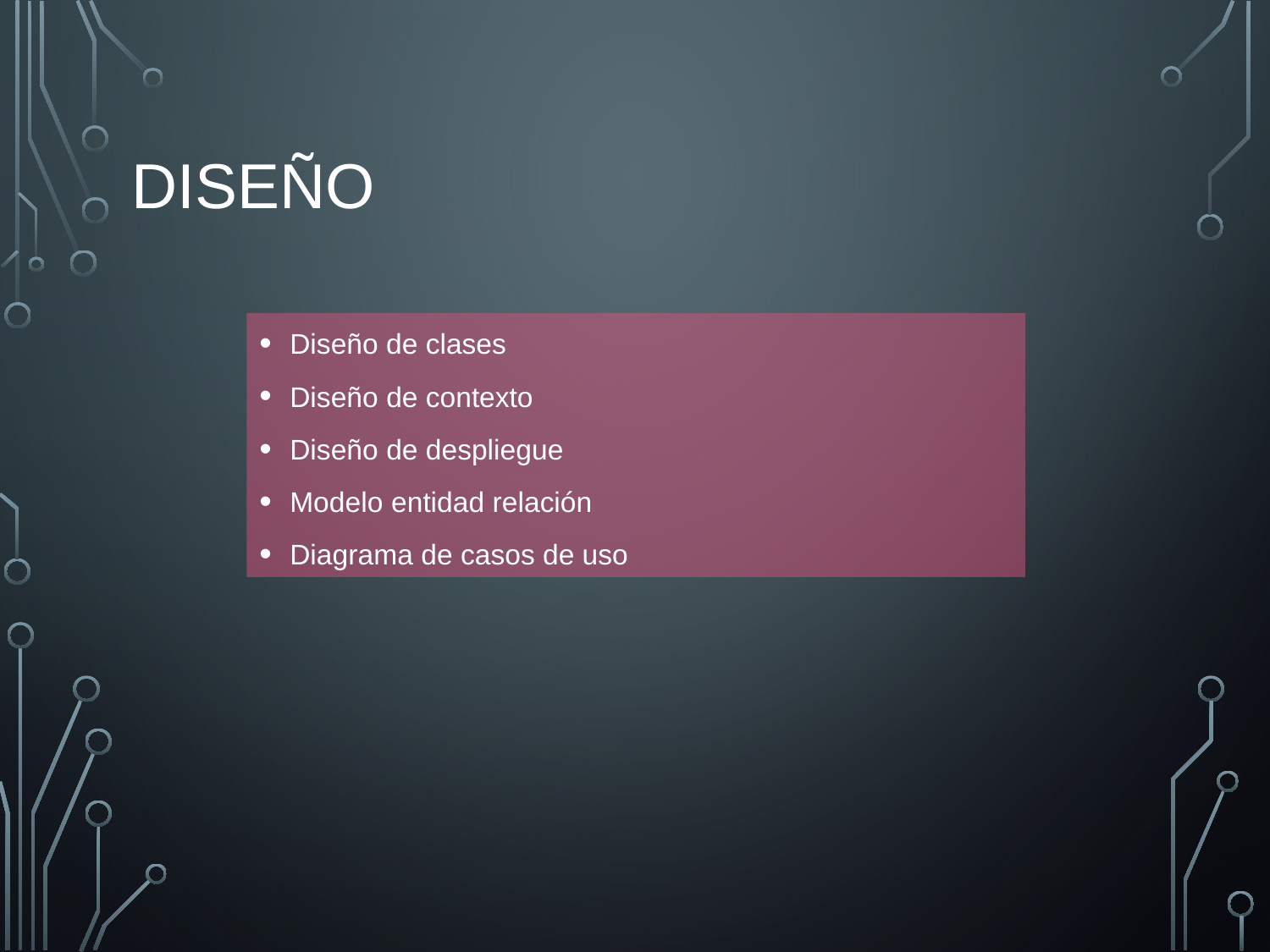

# Diseño
Diseño de clases
Diseño de contexto
Diseño de despliegue
Modelo entidad relación
Diagrama de casos de uso